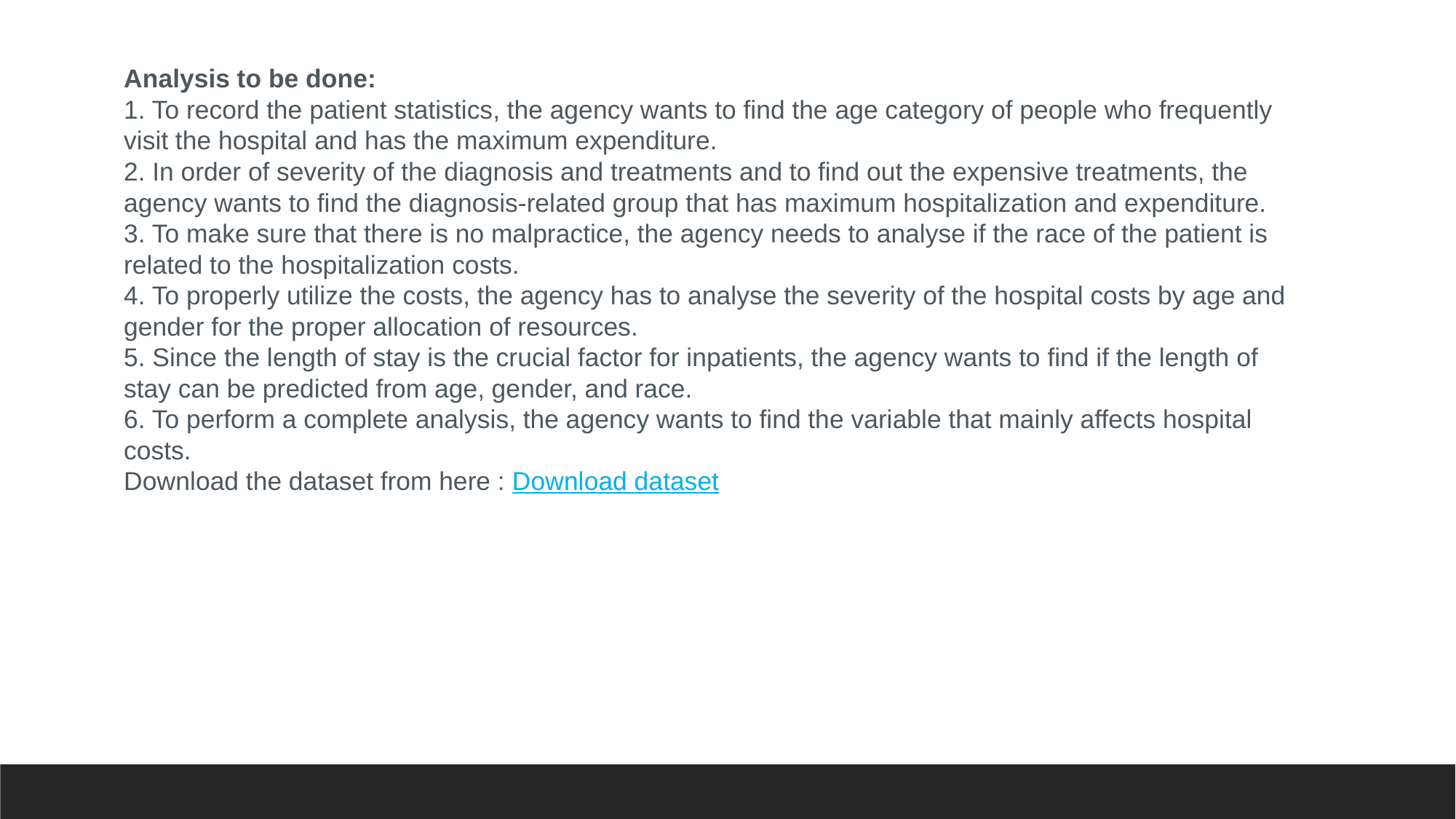

Analysis to be done:
1. To record the patient statistics, the agency wants to find the age category of people who frequently visit the hospital and has the maximum expenditure.
2. In order of severity of the diagnosis and treatments and to find out the expensive treatments, the agency wants to find the diagnosis-related group that has maximum hospitalization and expenditure.
3. To make sure that there is no malpractice, the agency needs to analyse if the race of the patient is related to the hospitalization costs.
4. To properly utilize the costs, the agency has to analyse the severity of the hospital costs by age and gender for the proper allocation of resources.
5. Since the length of stay is the crucial factor for inpatients, the agency wants to find if the length of stay can be predicted from age, gender, and race.
6. To perform a complete analysis, the agency wants to find the variable that mainly affects hospital costs.
Download the dataset from here : Download dataset